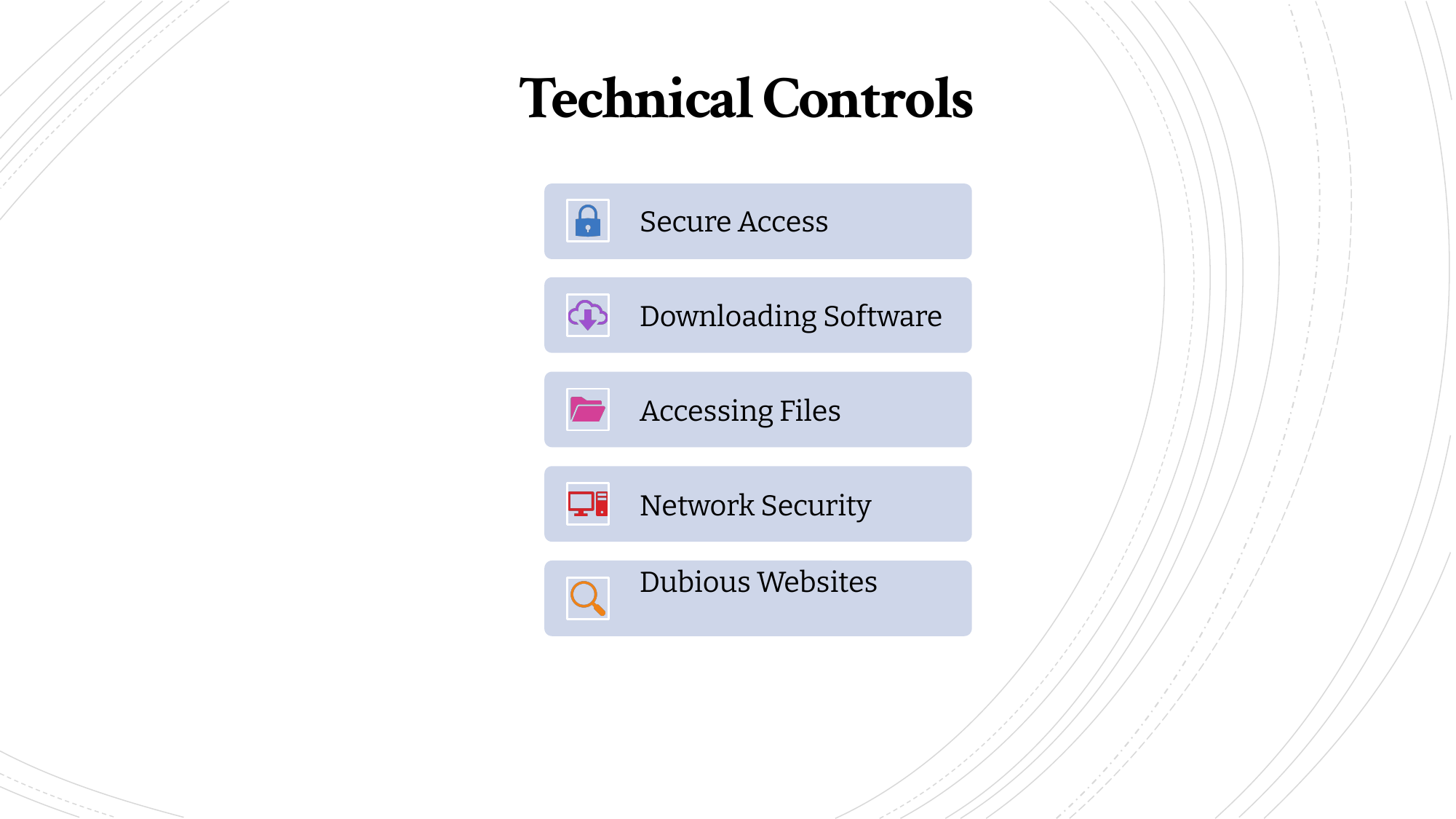

# Technical Controls
Secure Access
Downloading Software
Accessing Files
Network Security
Dubious Websites